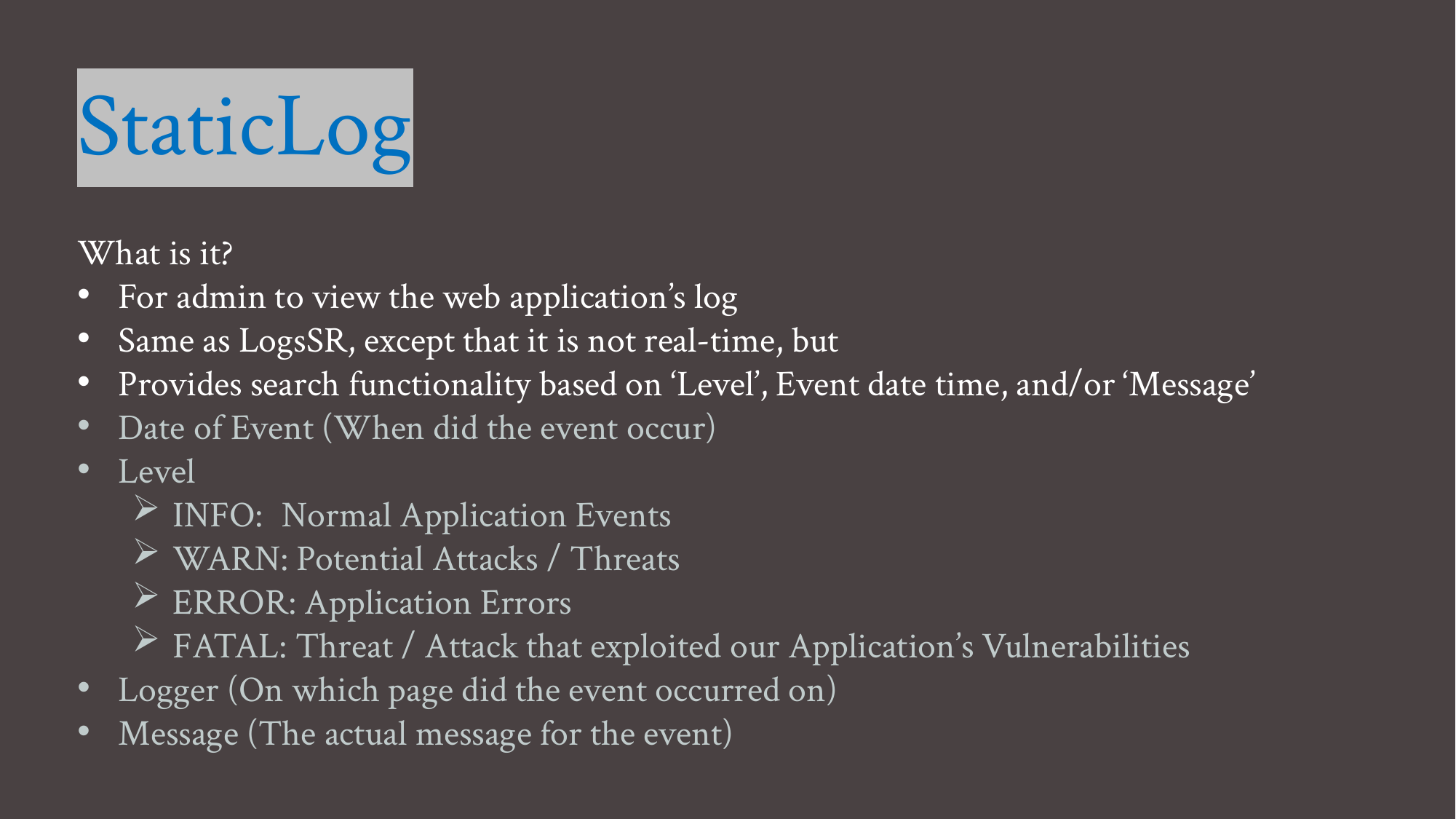

StaticLog
What is it?
For admin to view the web application’s log
Same as LogsSR, except that it is not real-time, but
Provides search functionality based on ‘Level’, Event date time, and/or ‘Message’
Date of Event (When did the event occur)
Level
INFO: 	Normal Application Events
WARN: Potential Attacks / Threats
ERROR: Application Errors
FATAL: Threat / Attack that exploited our Application’s Vulnerabilities
Logger (On which page did the event occurred on)
Message (The actual message for the event)